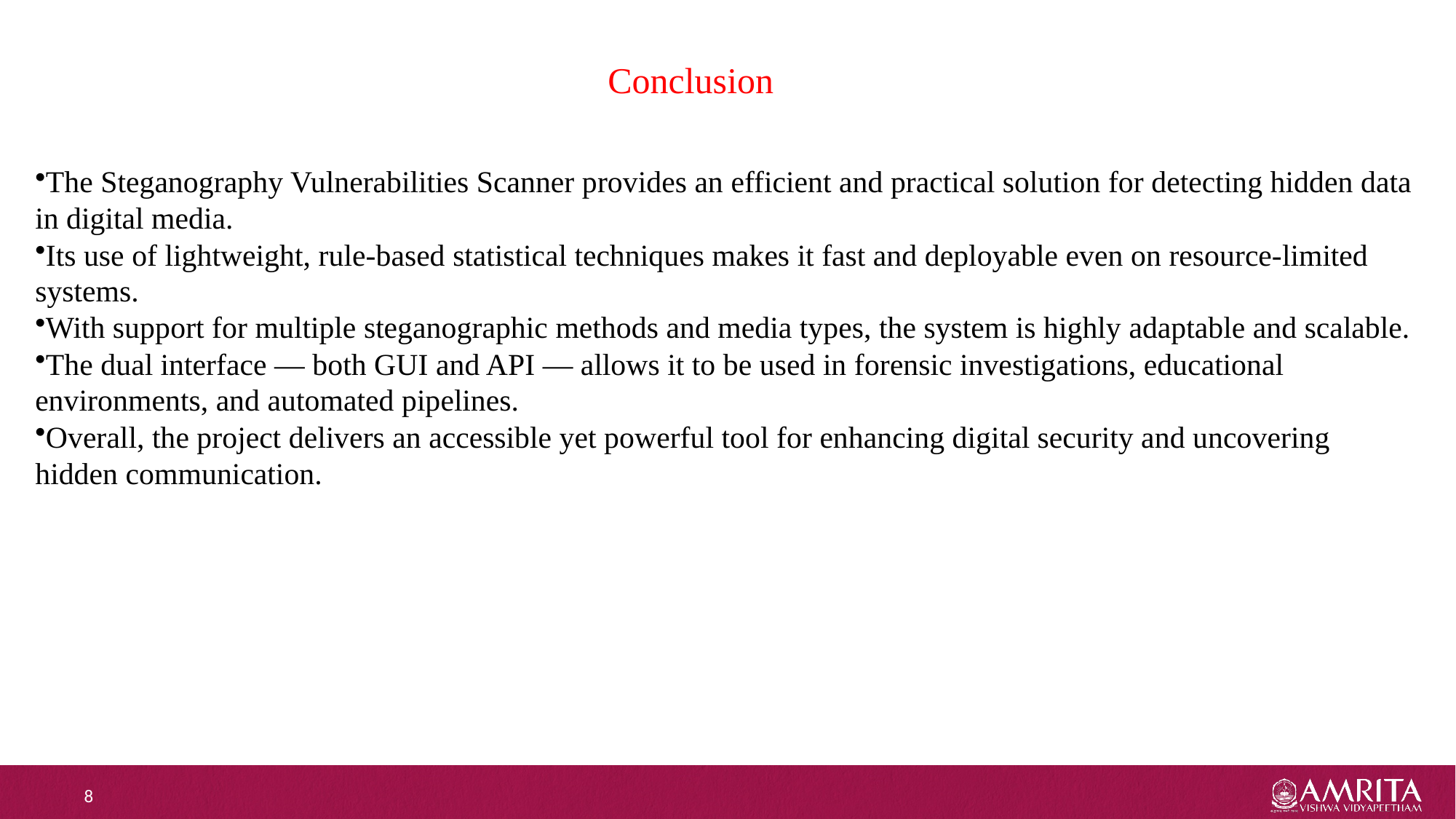

# Conclusion

The Steganography Vulnerabilities Scanner provides an efficient and practical solution for detecting hidden data in digital media.
Its use of lightweight, rule-based statistical techniques makes it fast and deployable even on resource-limited systems.
With support for multiple steganographic methods and media types, the system is highly adaptable and scalable.
The dual interface — both GUI and API — allows it to be used in forensic investigations, educational environments, and automated pipelines.
Overall, the project delivers an accessible yet powerful tool for enhancing digital security and uncovering hidden communication.
8